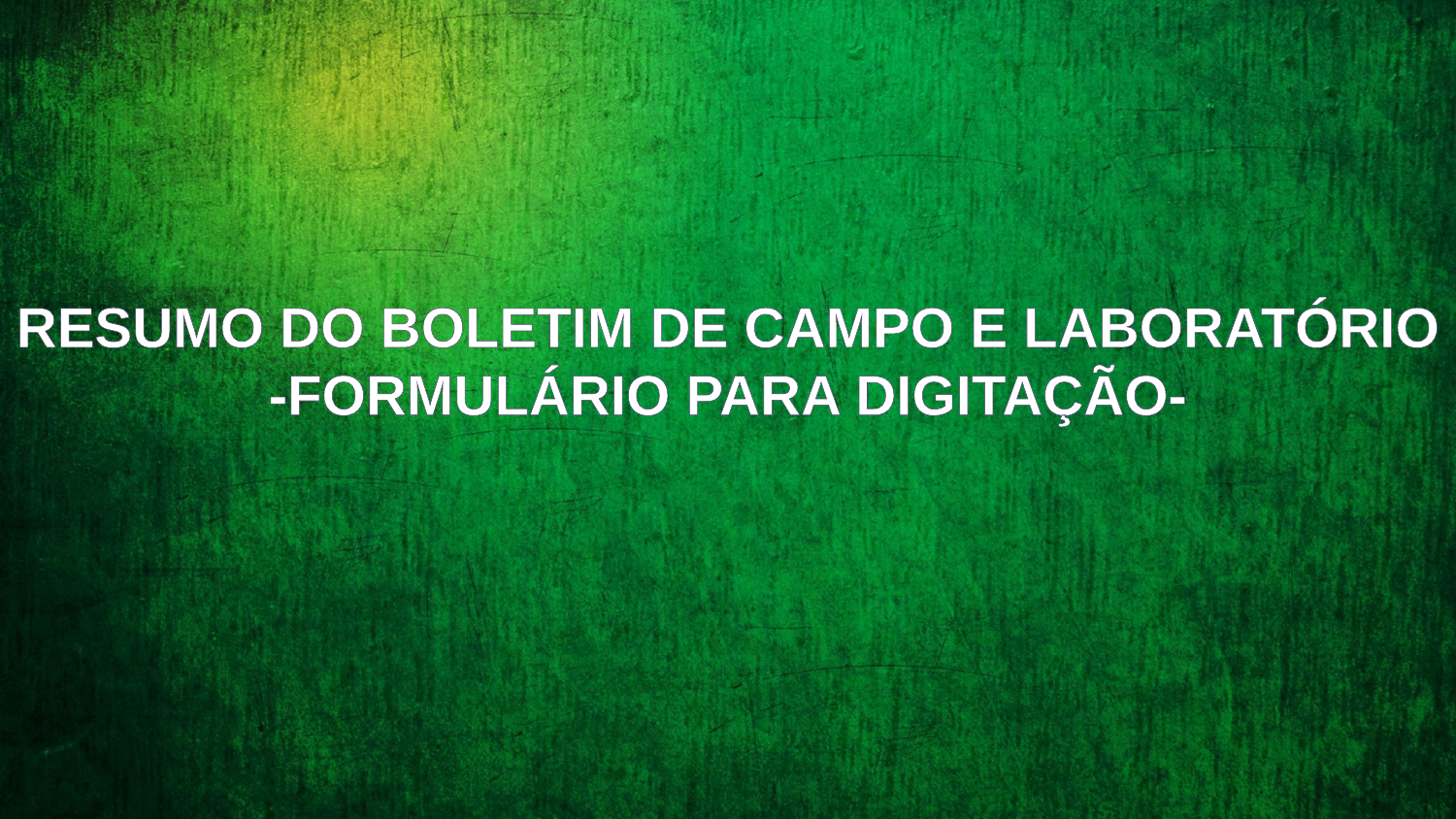

Resumo do boletim de campo e laboratório
-Formulário para Digitação-